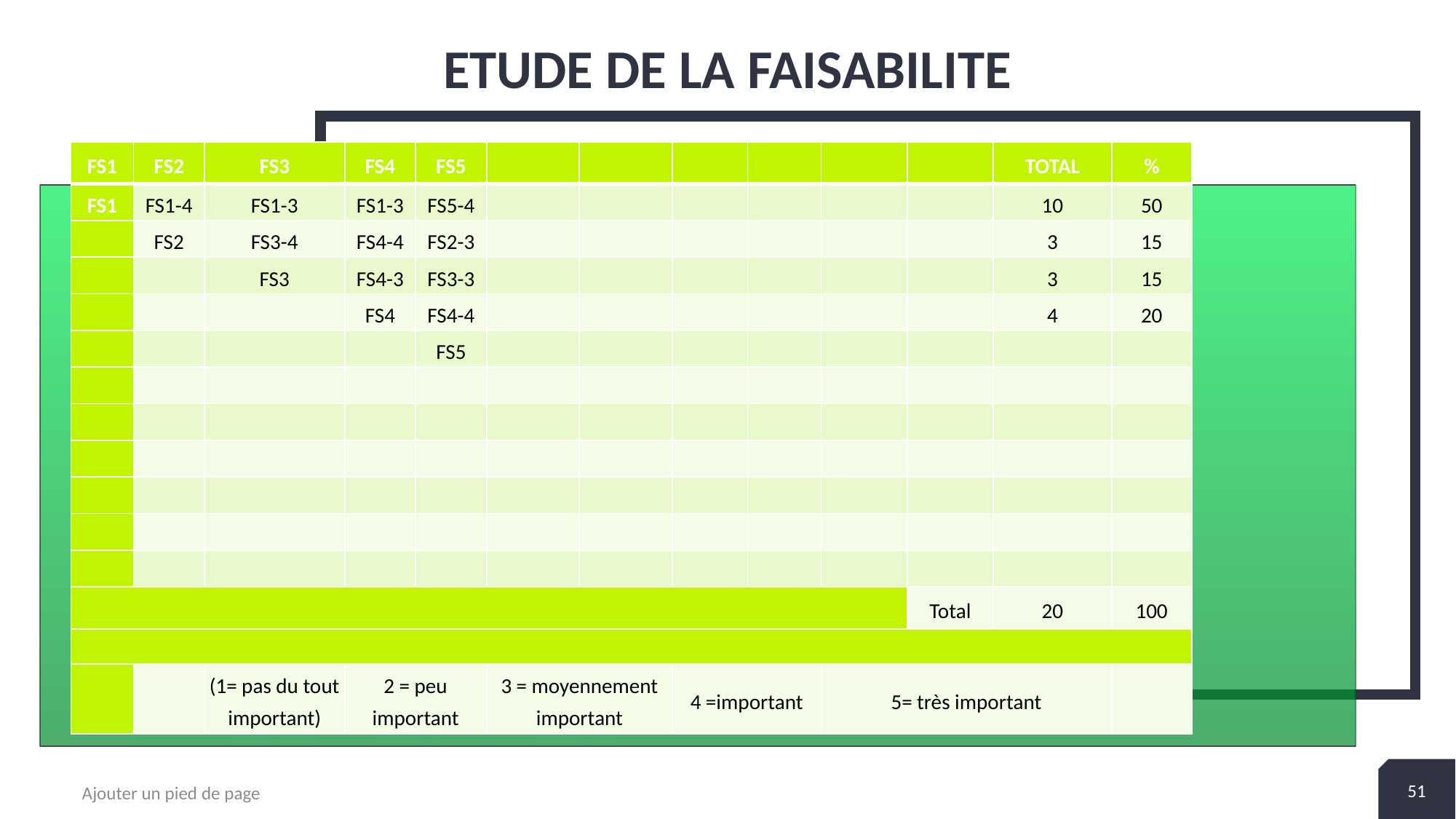

# ETUDE DE LA FAISABILITE
| FS1 | FS2 | FS3 | FS4 | FS5 |  |  |  |  |  |  | TOTAL | % |
| --- | --- | --- | --- | --- | --- | --- | --- | --- | --- | --- | --- | --- |
| FS1 | FS1-4 | FS1-3 | FS1-3 | FS5-4 |  |  |  |  |  |  | 10 | 50 |
|  | FS2 | FS3-4 | FS4-4 | FS2-3 |  |  |  |  |  |  | 3 | 15 |
|  |  | FS3 | FS4-3 | FS3-3 |  |  |  |  |  |  | 3 | 15 |
|  |  |  | FS4 | FS4-4 |  |  |  |  |  |  | 4 | 20 |
|  |  |  |  | FS5 |  |  |  |  |  |  |  |  |
|  |  |  |  |  |  |  |  |  |  |  |  |  |
|  |  |  |  |  |  |  |  |  |  |  |  |  |
|  |  |  |  |  |  |  |  |  |  |  |  |  |
|  |  |  |  |  |  |  |  |  |  |  |  |  |
|  |  |  |  |  |  |  |  |  |  |  |  |  |
|  |  |  |  |  |  |  |  |  |  |  |  |  |
|  |  |  |  |  |  |  |  |  |  | Total | 20 | 100 |
|  |  |  |  |  |  |  |  |  |  |  |  |  |
|  |  | (1= pas du tout important) | 2 = peu important |  | 3 = moyennement important |  | 4 =important |  | 5= très important |  |  |  |
51
Ajouter un pied de page